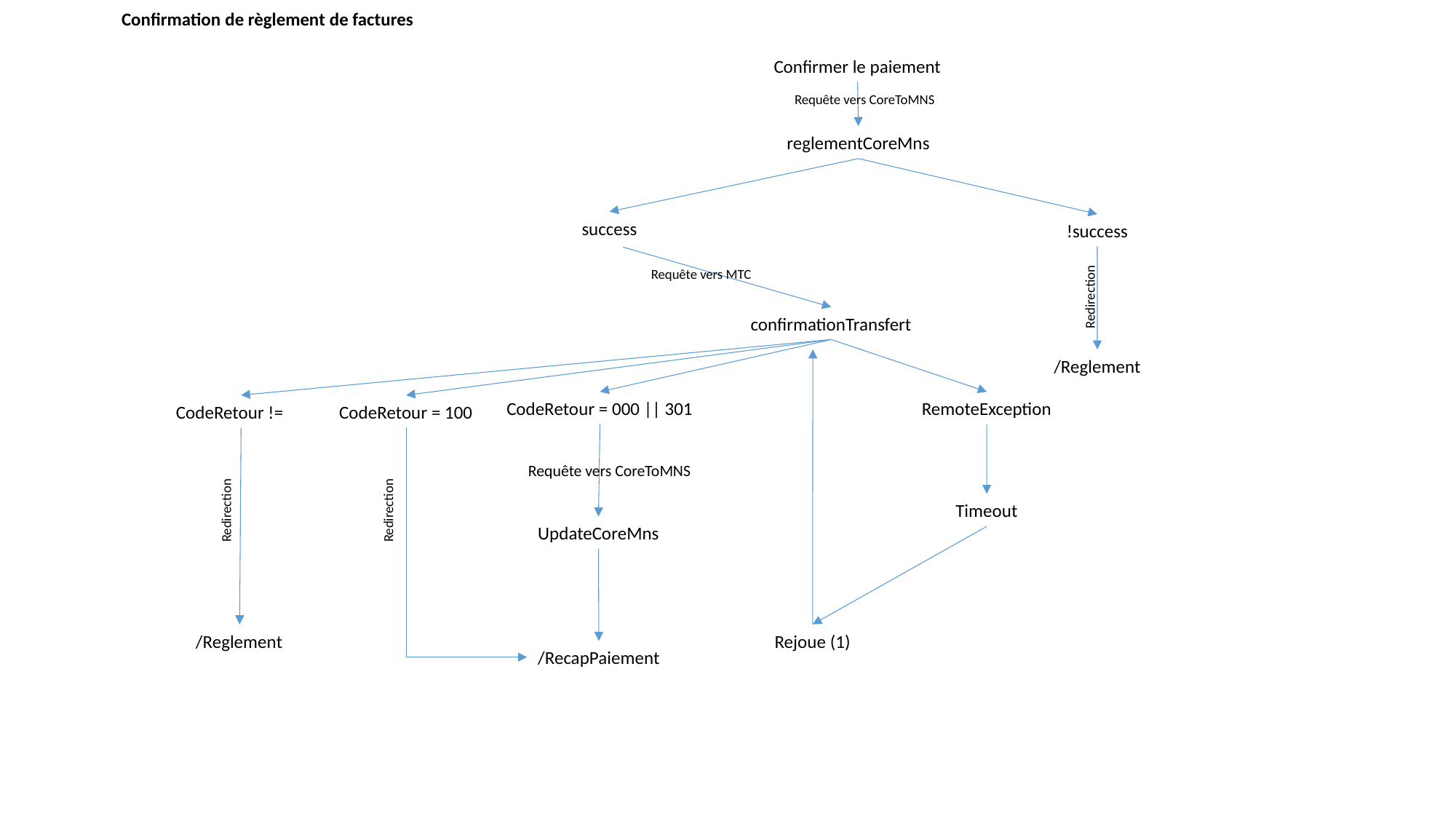

Confirmation de règlement de factures
Confirmer le paiement
Requête vers CoreToMNS
reglementCoreMns
success
!success
Requête vers MTC
Redirection
confirmationTransfert
/Reglement
CodeRetour = 000 || 301
RemoteException
CodeRetour !=
CodeRetour = 100
Requête vers CoreToMNS
Timeout
Redirection
Redirection
UpdateCoreMns
/Reglement
Rejoue (1)
/RecapPaiement